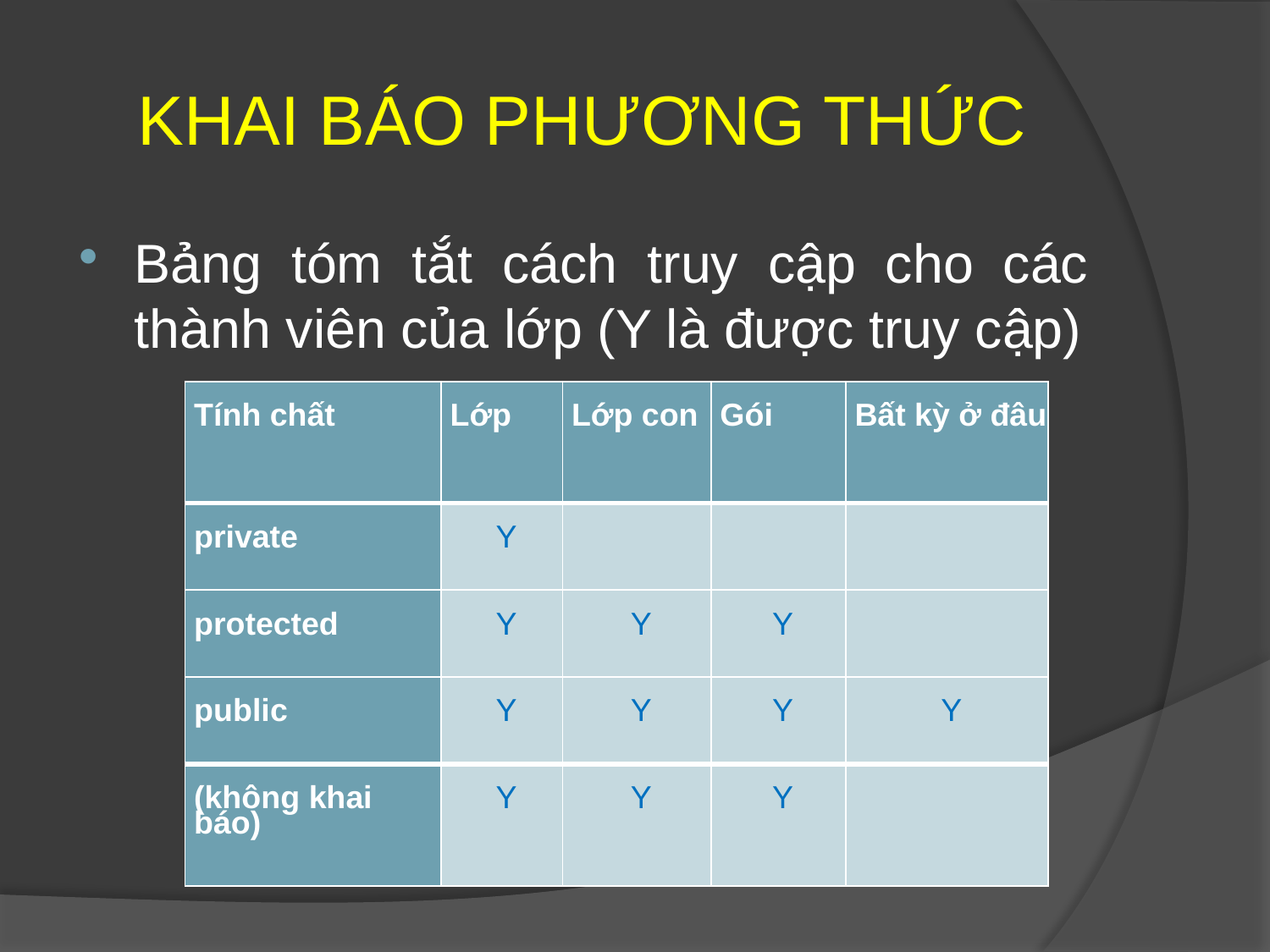

# KHAI BÁO PHƯƠNG THỨC
Bảng tóm tắt cách truy cập cho các thành viên của lớp (Y là được truy cập)

| Tính chất | Lớp | Lớp con | Gói | Bất kỳ ở đâu |
| --- | --- | --- | --- | --- |
| private | Y |  |  |  |
| protected | Y | Y | Y |  |
| public | Y | Y | Y | Y |
| (không khai báo) | Y | Y | Y |  |